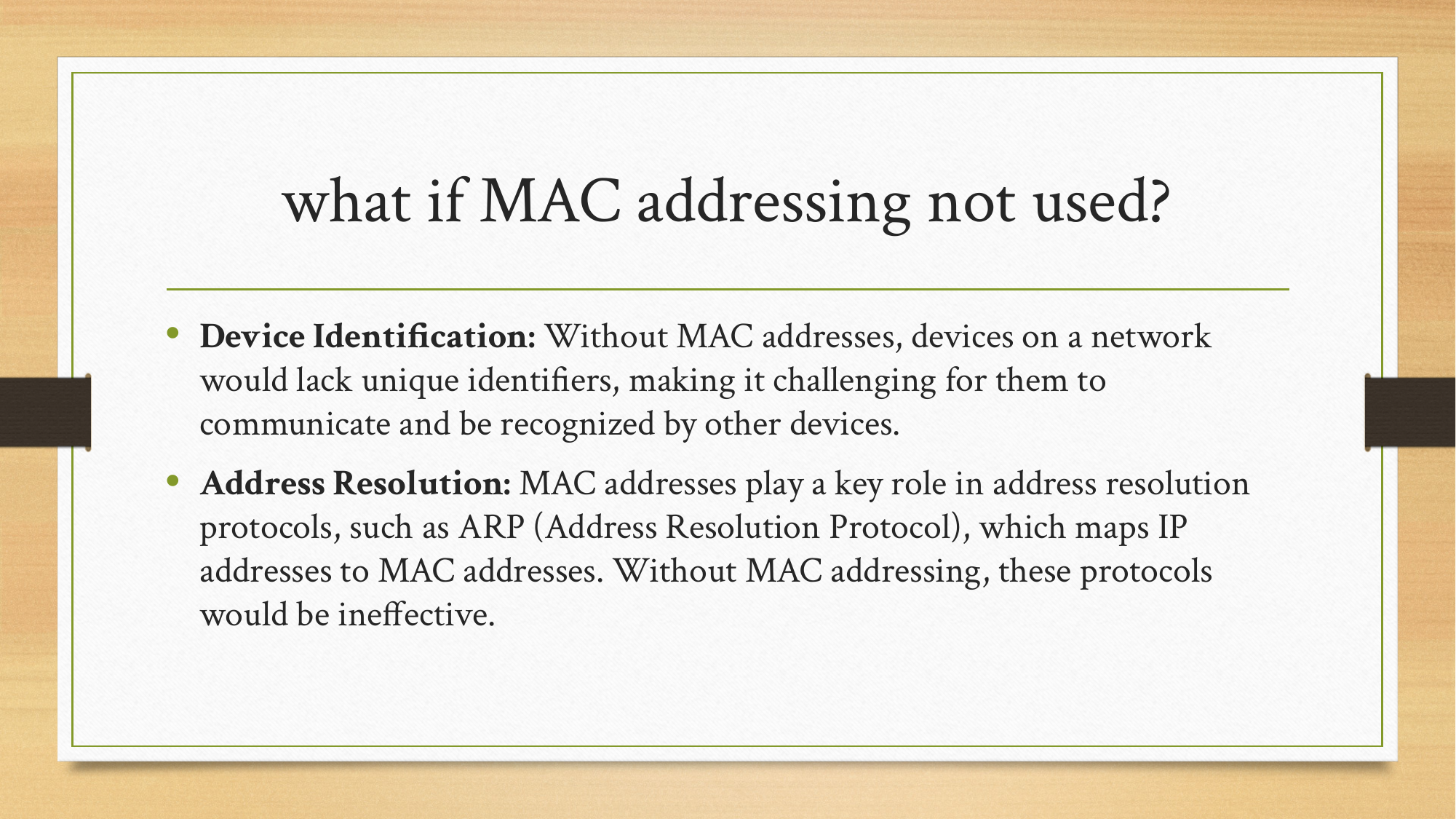

# what if MAC addressing not used?
Device Identification: Without MAC addresses, devices on a network would lack unique identifiers, making it challenging for them to communicate and be recognized by other devices.
Address Resolution: MAC addresses play a key role in address resolution protocols, such as ARP (Address Resolution Protocol), which maps IP addresses to MAC addresses. Without MAC addressing, these protocols would be ineffective.